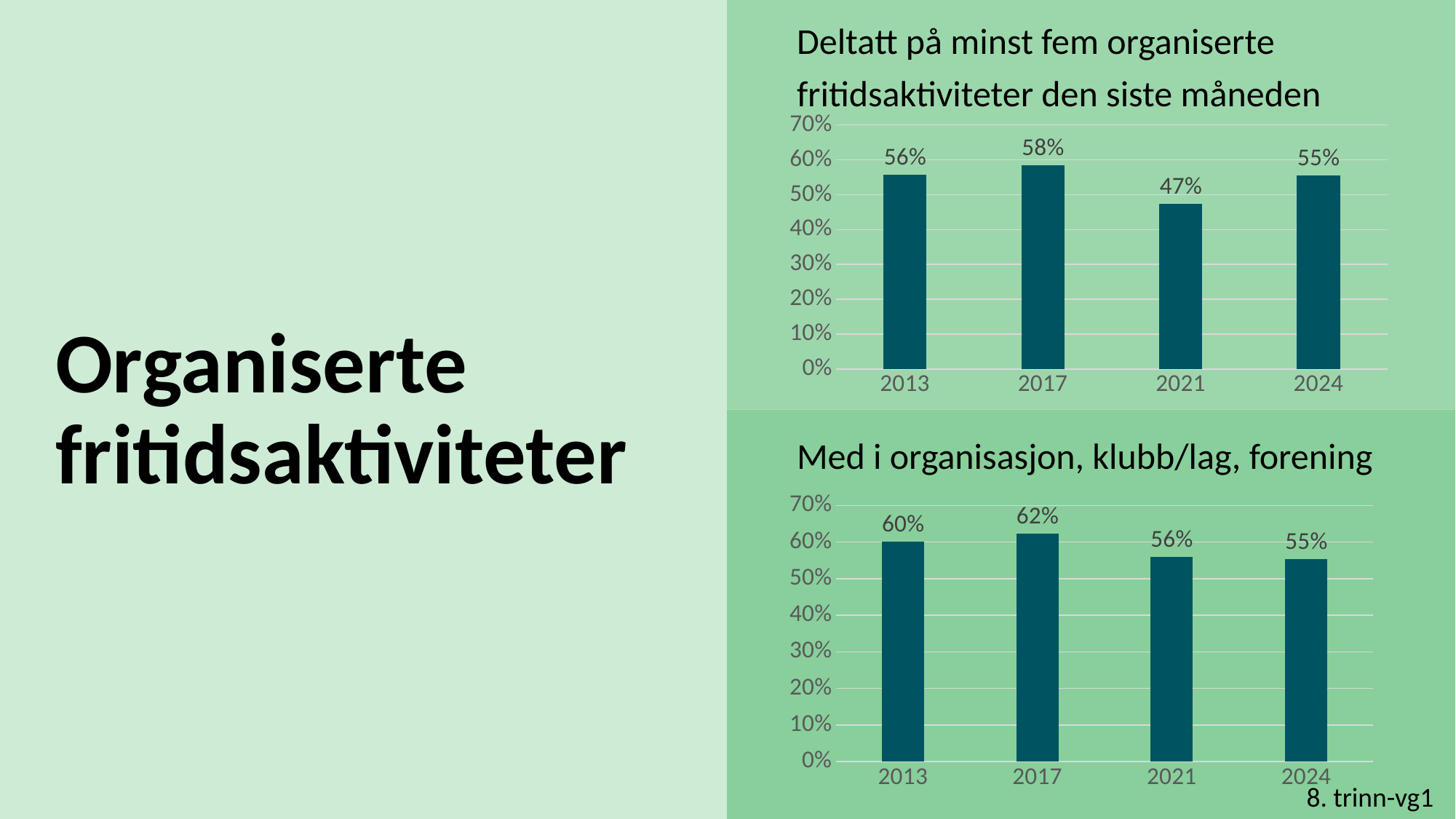

Deltatt på minst fem organiserte fritidsaktiviteter den siste måneden

### Chart

| Category | 5 eller flere aktivitetsdager |
|---|---|
| 2013 | 0.5577521101732563 |
| 2017 | 0.5837623337623338 |
| 2021 | 0.4731231062731456 |
| 2024 | 0.554473183294144 |
# Organiserte fritidsaktiviteter
Med i organisasjon, klubb/lag, forening

### Chart

| Category | Ja, jeg er med nå |
|---|---|
| 2013 | 0.6003313086692436 |
| 2017 | 0.6230489630104769 |
| 2021 | 0.559416416081969 |
| 2024 | 0.552791597567717 |
8. trinn-vg1